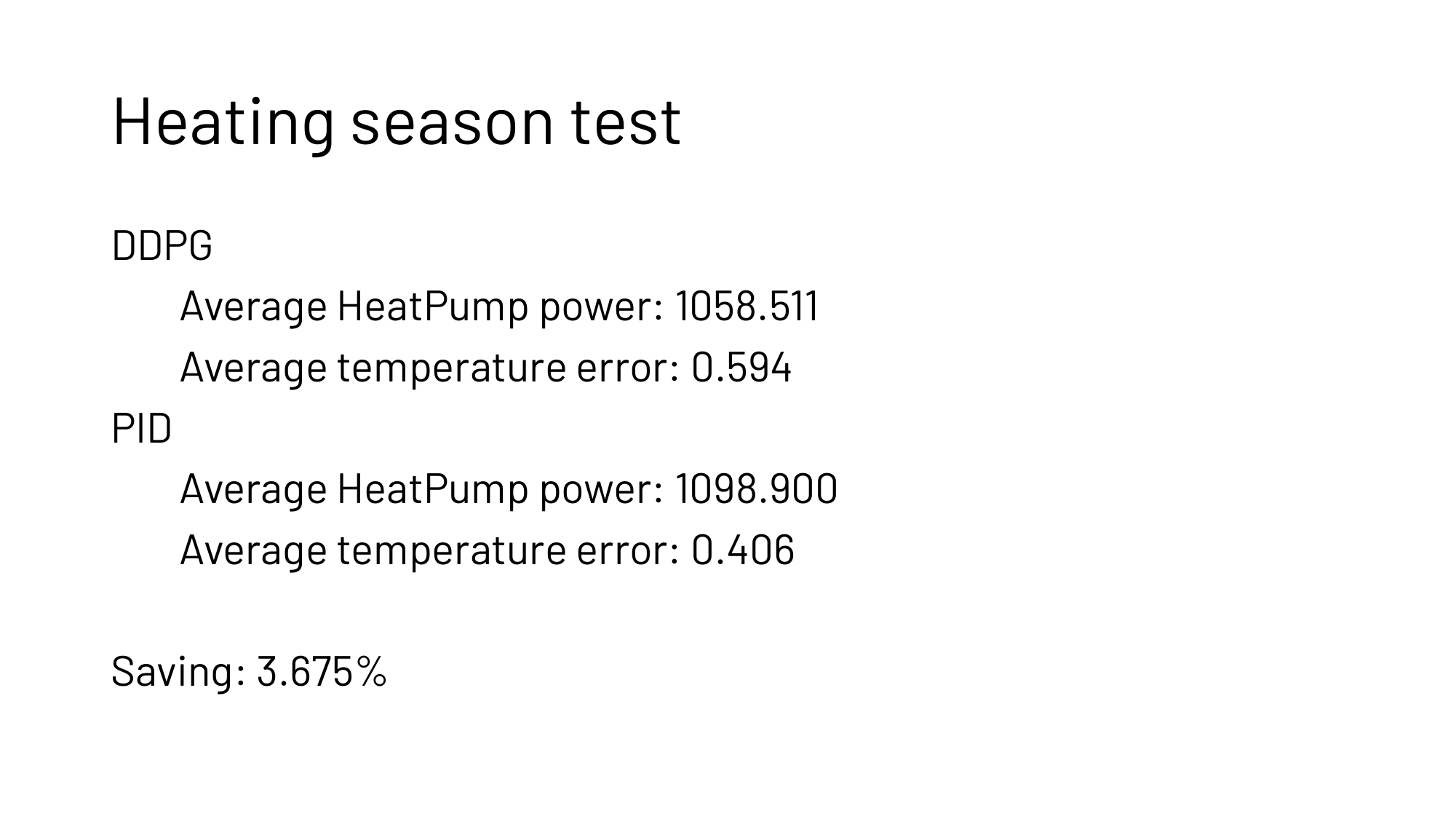

# Heating season test
DDPG
        Average HeatPump power: 1058.511
        Average temperature error: 0.594
PID
        Average HeatPump power: 1098.900
        Average temperature error: 0.406

Saving: 3.675%